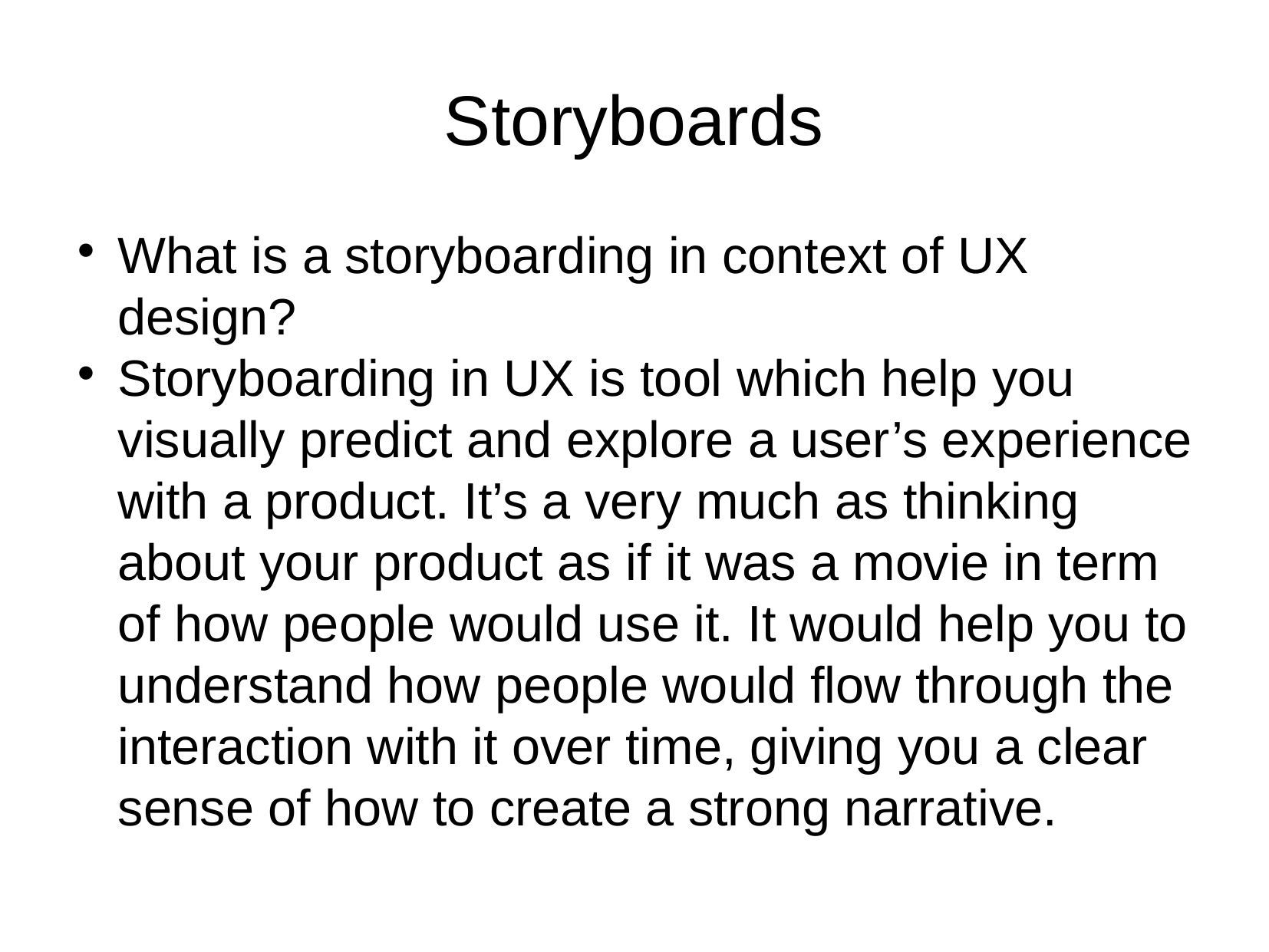

Storyboards
What is a storyboarding in context of UX design?
Storyboarding in UX is tool which help you visually predict and explore a user’s experience with a product. It’s a very much as thinking about your product as if it was a movie in term of how people would use it. It would help you to understand how people would flow through the interaction with it over time, giving you a clear sense of how to create a strong narrative.